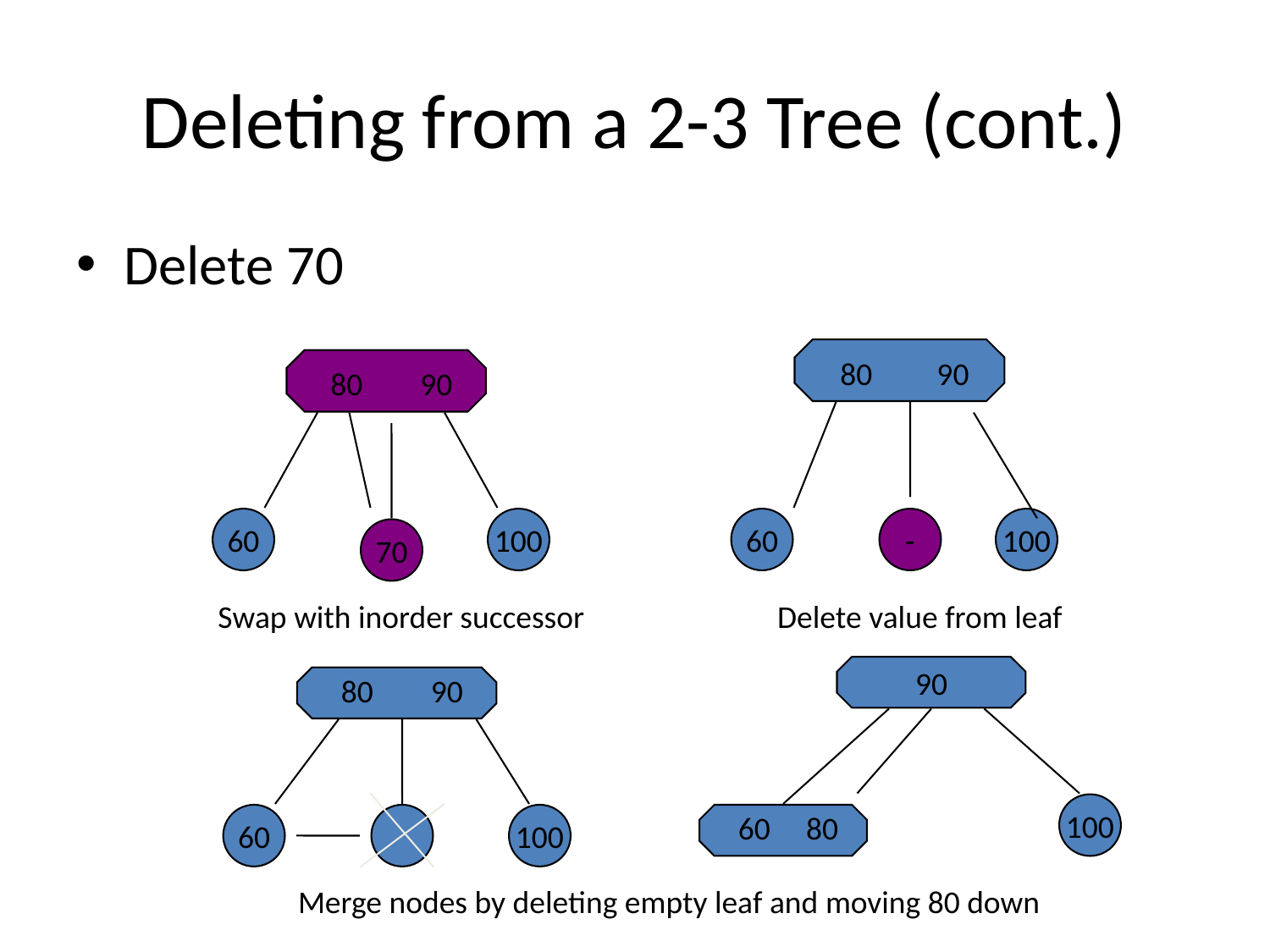

# Deleting from a 2-3 Tree (cont.)
Delete 70

80         90

80        90

60
100
60
-
100
70
Swap with inorder successor
Delete value from leaf
90
80        90

100
60     80

60

100

Merge nodes by deleting empty leaf and moving 80 down